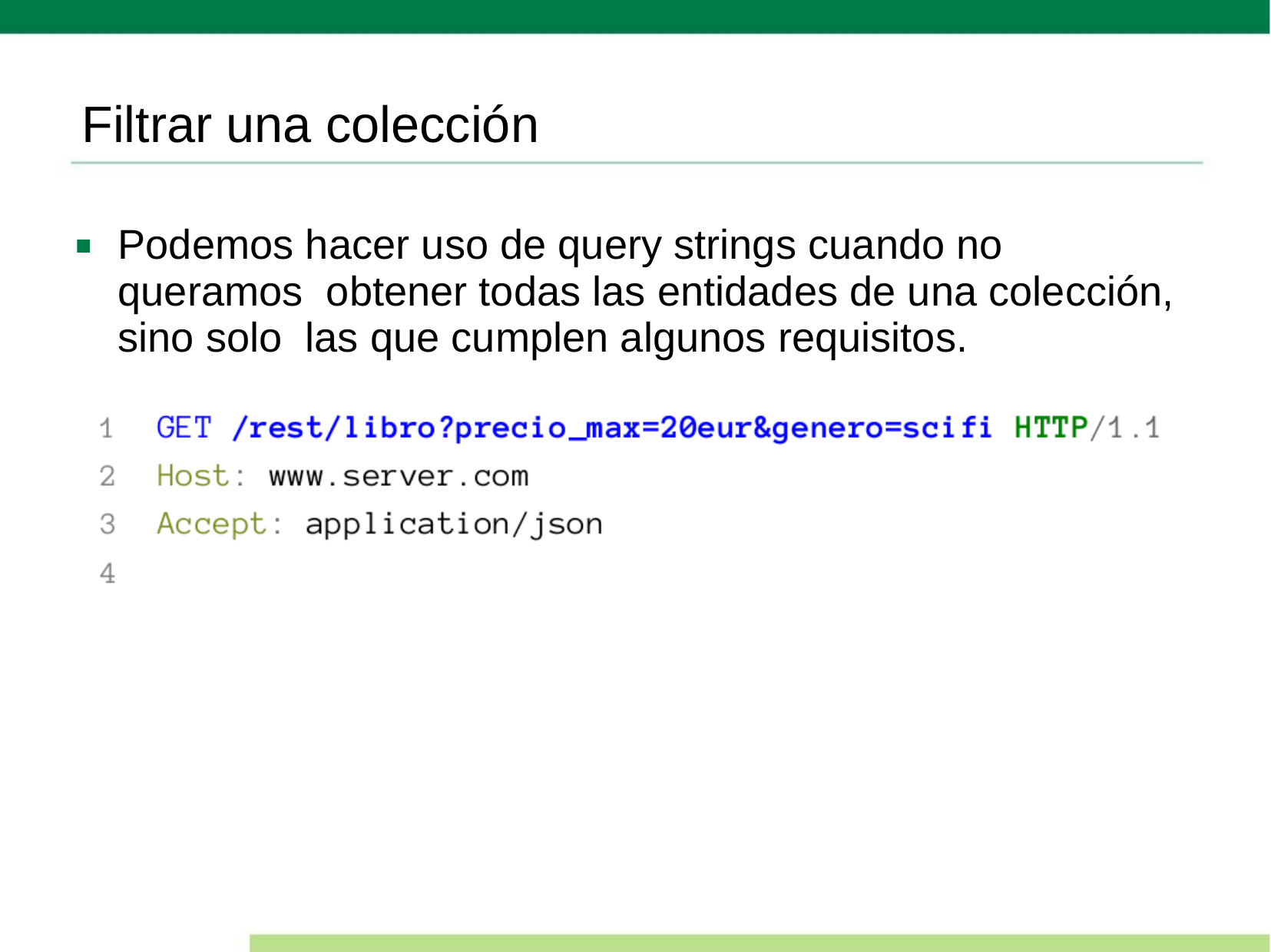

Filtrar una colección
Podemos hacer uso de query strings cuando no queramos  obtener todas las entidades de una colección, sino solo  las que cumplen algunos requisitos.